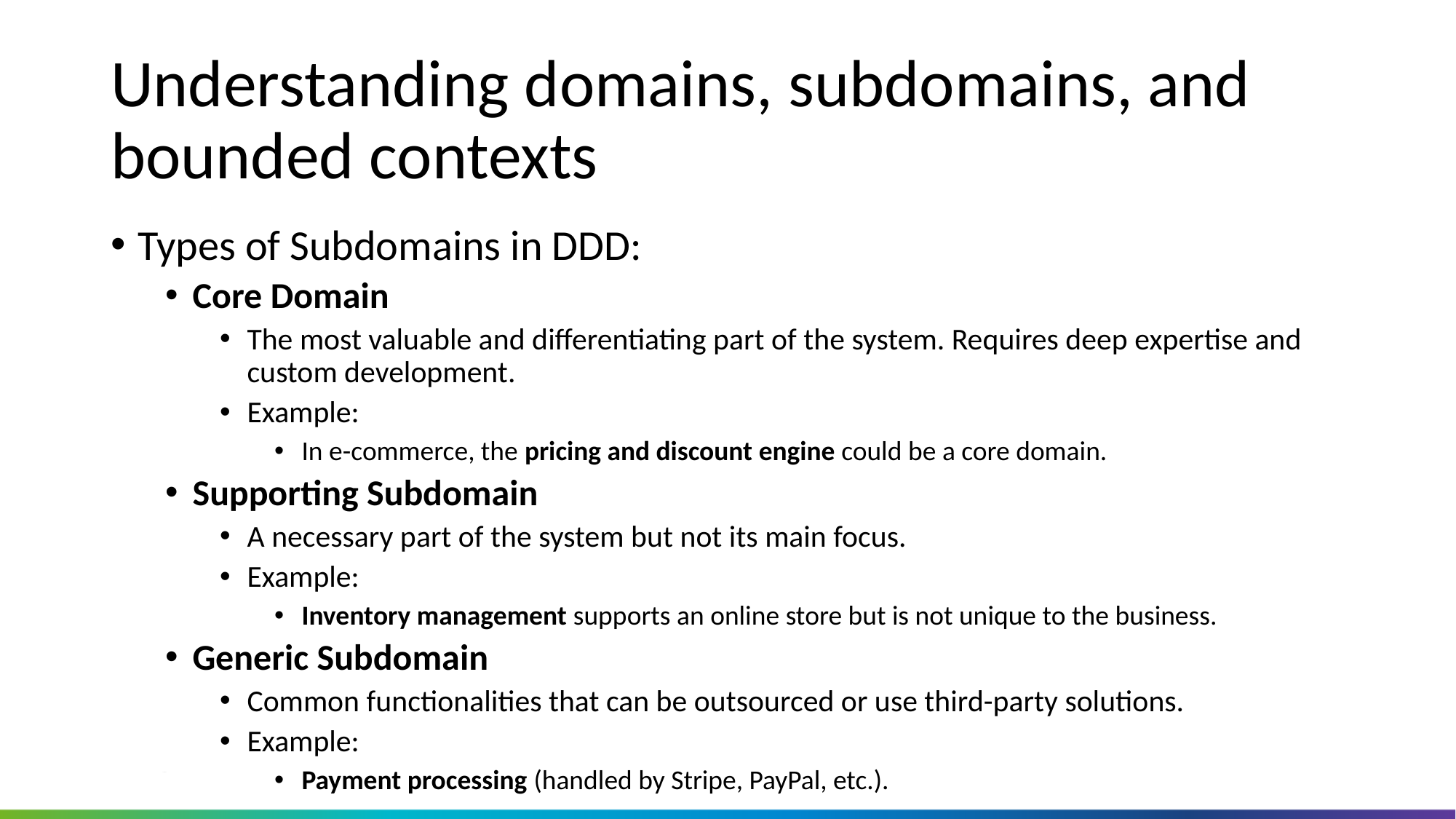

Understanding domains, subdomains, and bounded contexts
Types of Subdomains in DDD:
Core Domain
The most valuable and differentiating part of the system. Requires deep expertise and custom development.
Example:
In e-commerce, the pricing and discount engine could be a core domain.
Supporting Subdomain
A necessary part of the system but not its main focus.
Example:
Inventory management supports an online store but is not unique to the business.
Generic Subdomain
Common functionalities that can be outsourced or use third-party solutions.
Example:
Payment processing (handled by Stripe, PayPal, etc.).